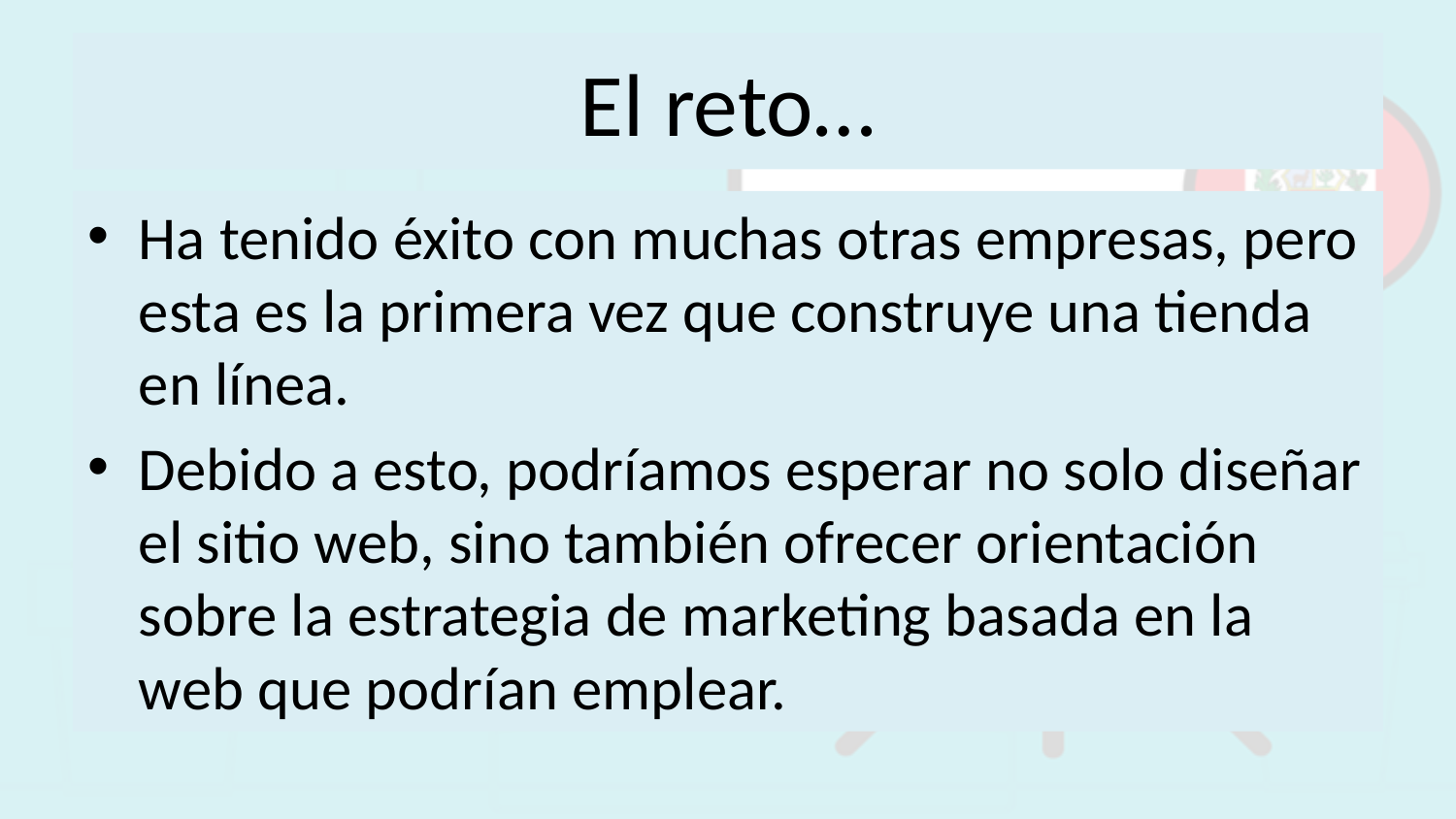

# El reto…
Ha tenido éxito con muchas otras empresas, pero esta es la primera vez que construye una tienda en línea.
Debido a esto, podríamos esperar no solo diseñar el sitio web, sino también ofrecer orientación sobre la estrategia de marketing basada en la web que podrían emplear.